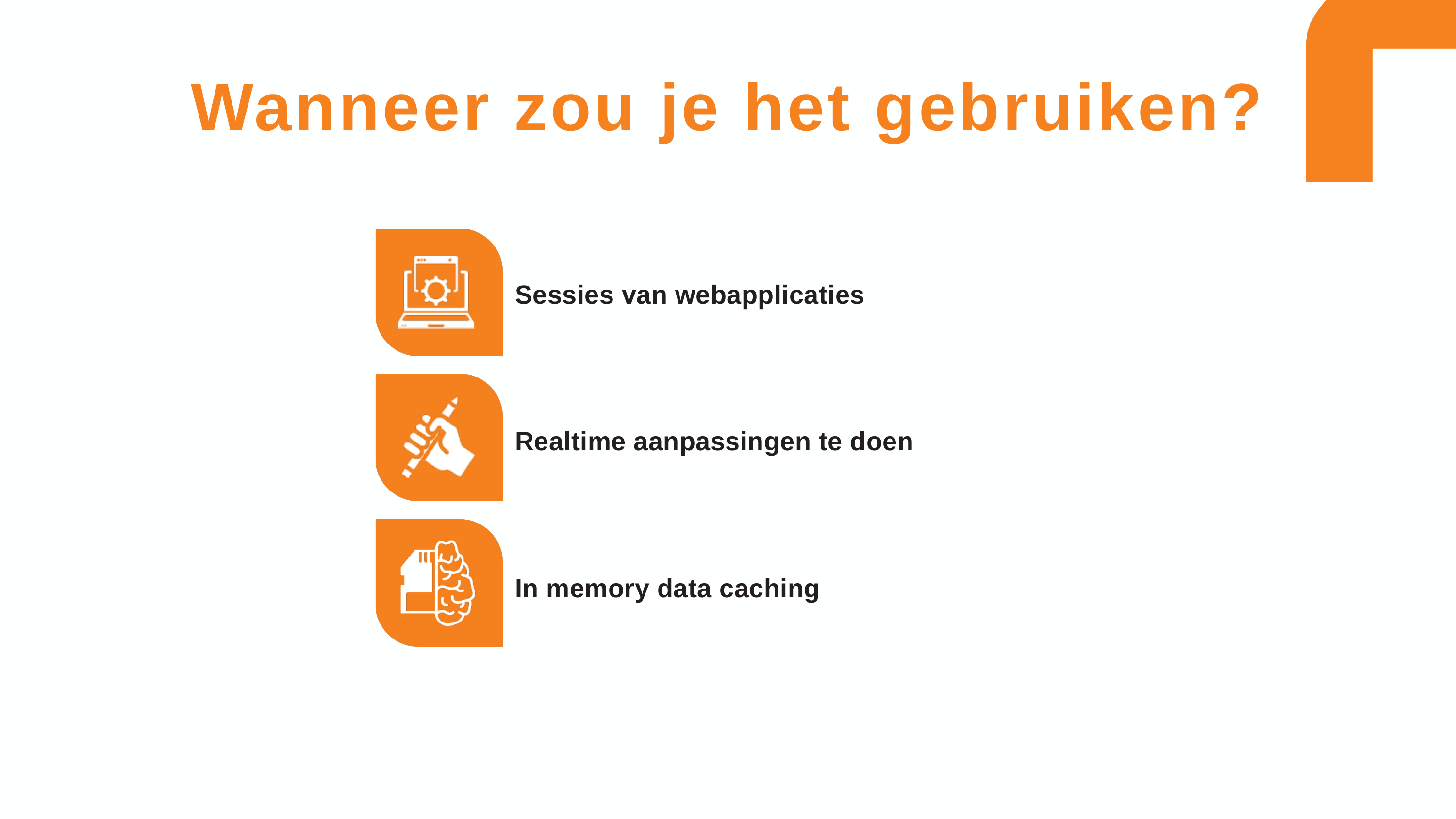

Wanneer zou je het gebruiken?

Sessies van webapplicaties

Realtime aanpassingen te doen

In memory data caching